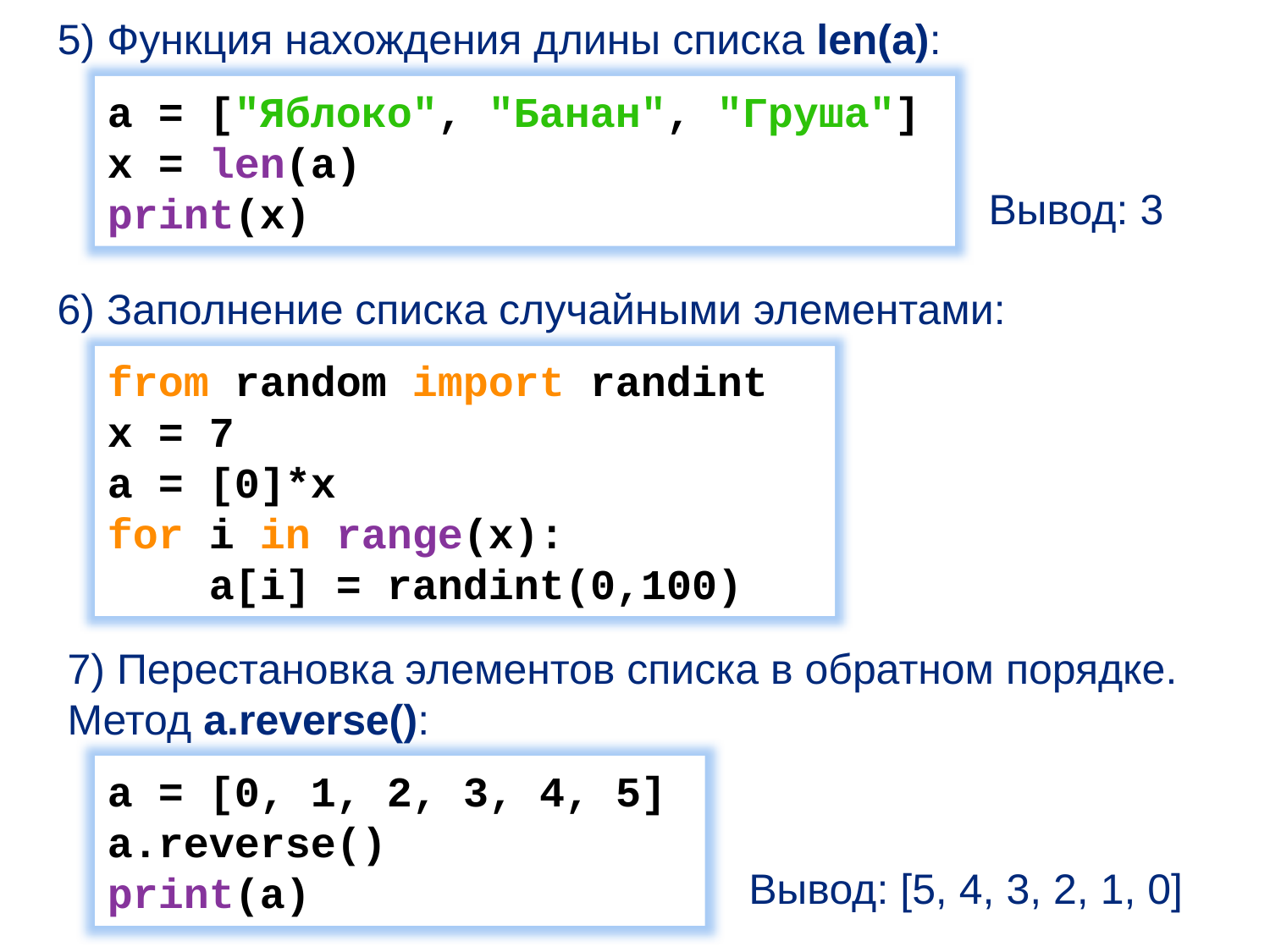

5) Функция нахождения длины списка len(a):
a = ["Яблоко", "Банан", "Груша"]
x = len(a)
print(x)
Вывод: 3
6) Заполнение списка случайными элементами:
from random import randint
x = 7
a = [0]*x
for i in range(x):
    a[i] = randint(0,100)
7) Перестановка элементов списка в обратном порядке. Метод a.reverse():
a = [0, 1, 2, 3, 4, 5]
a.reverse()
print(a)
Вывод: [5, 4, 3, 2, 1, 0]